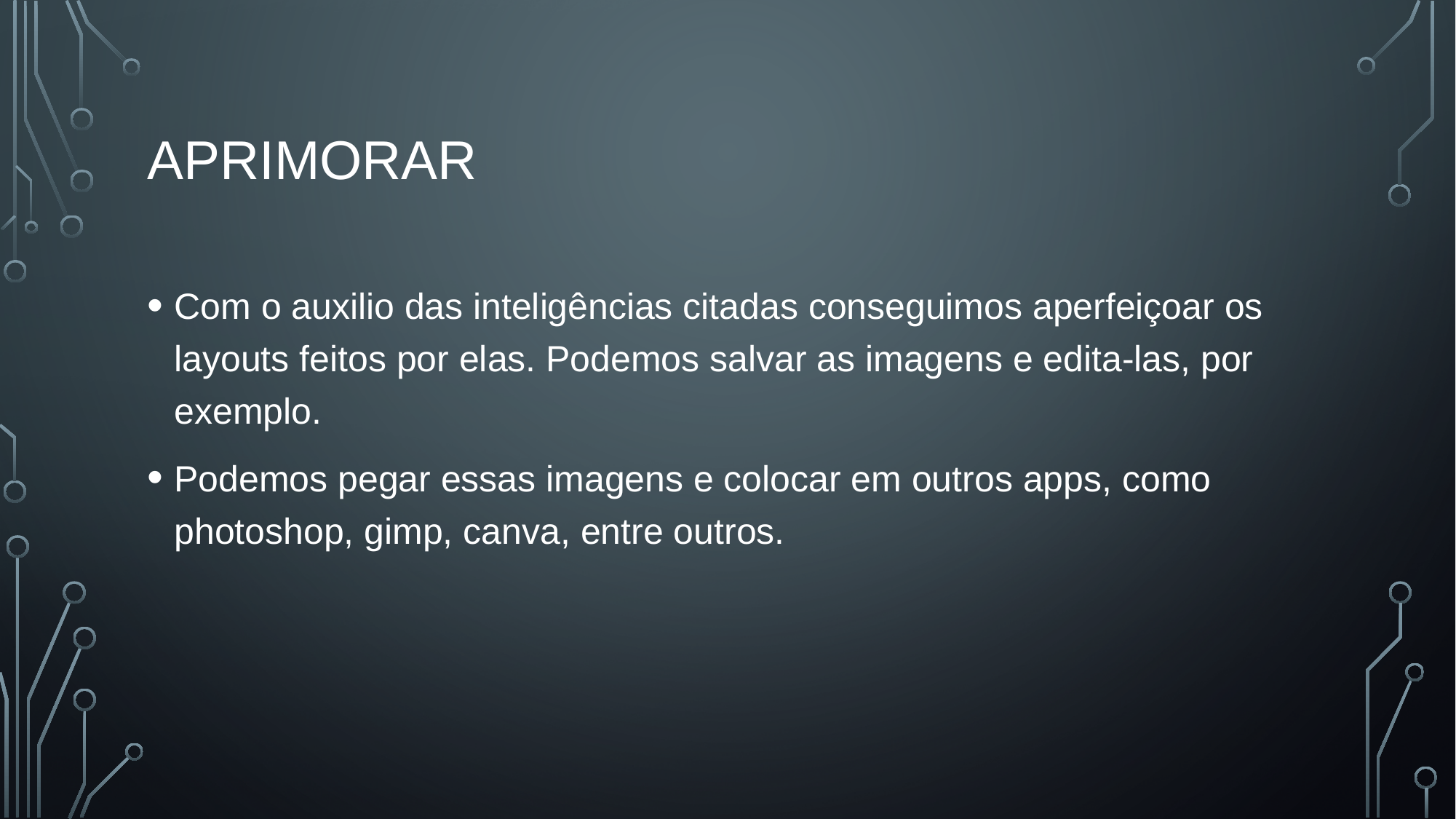

# Aprimorar
Com o auxilio das inteligências citadas conseguimos aperfeiçoar os layouts feitos por elas. Podemos salvar as imagens e edita-las, por exemplo.
Podemos pegar essas imagens e colocar em outros apps, como photoshop, gimp, canva, entre outros.